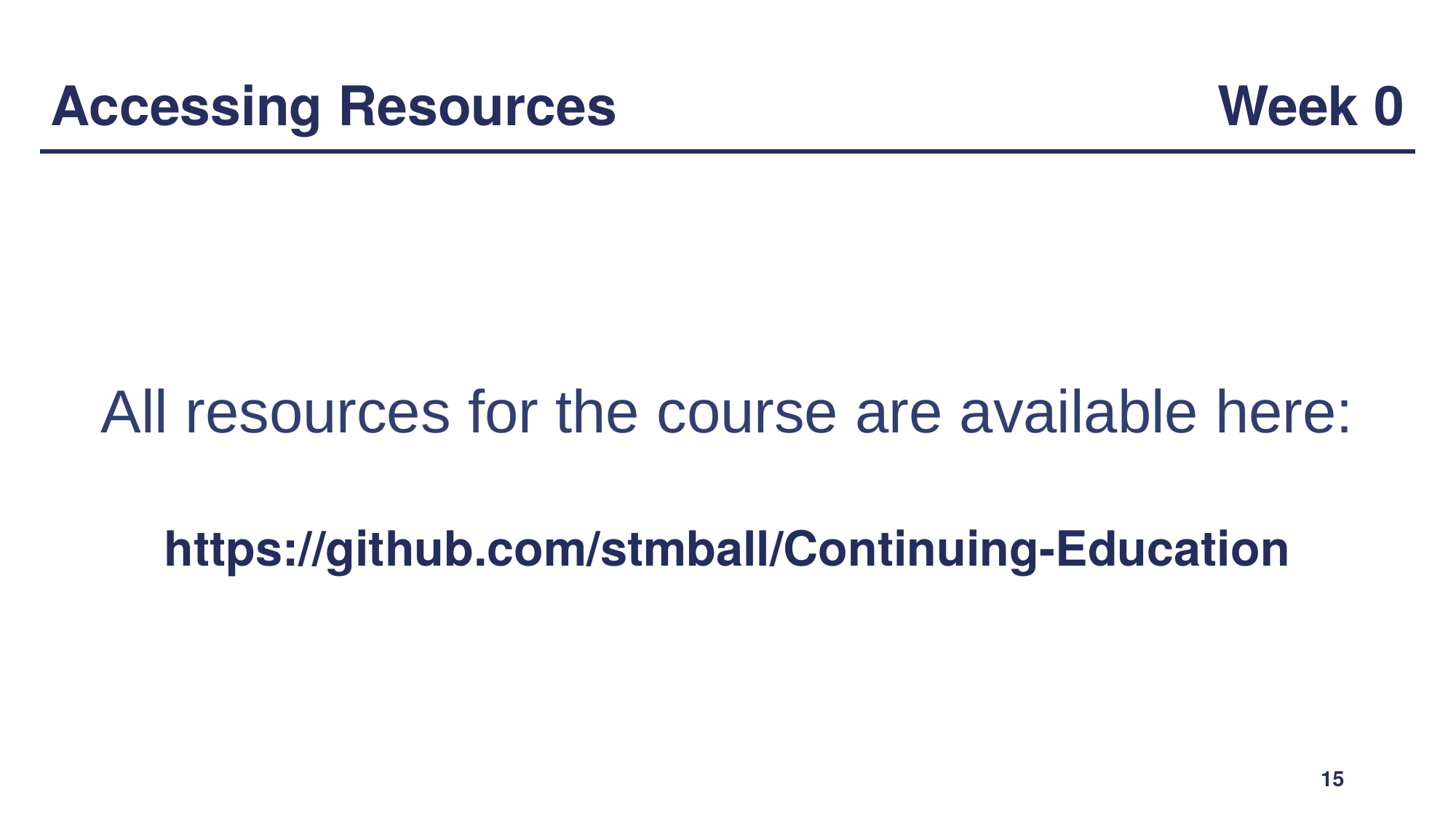

Accessing Resources
Week 0
All resources for the course are available here:

https://github.com/stmball/Continuing-Education

15